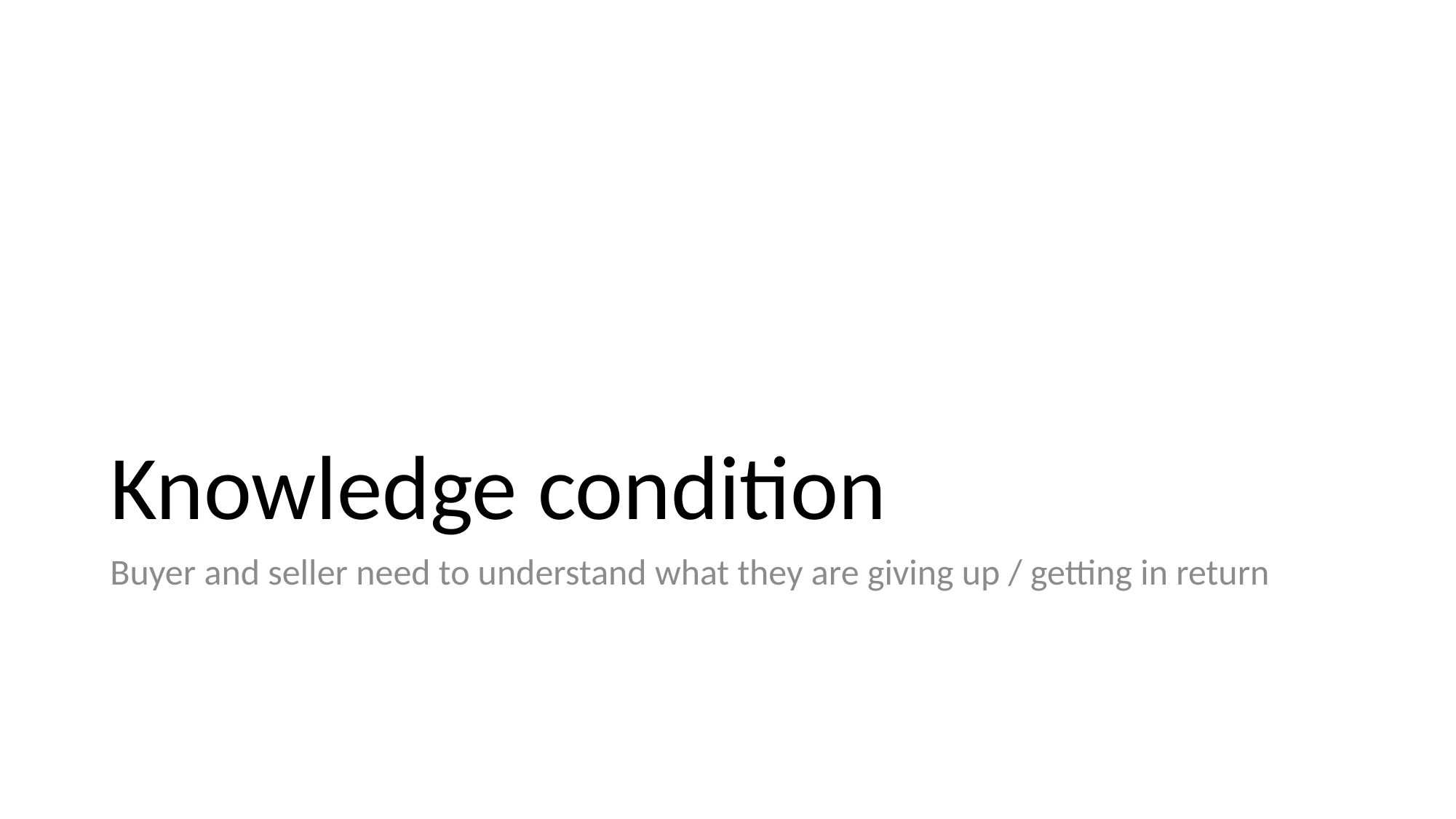

# Knowledge condition
Buyer and seller need to understand what they are giving up / getting in return